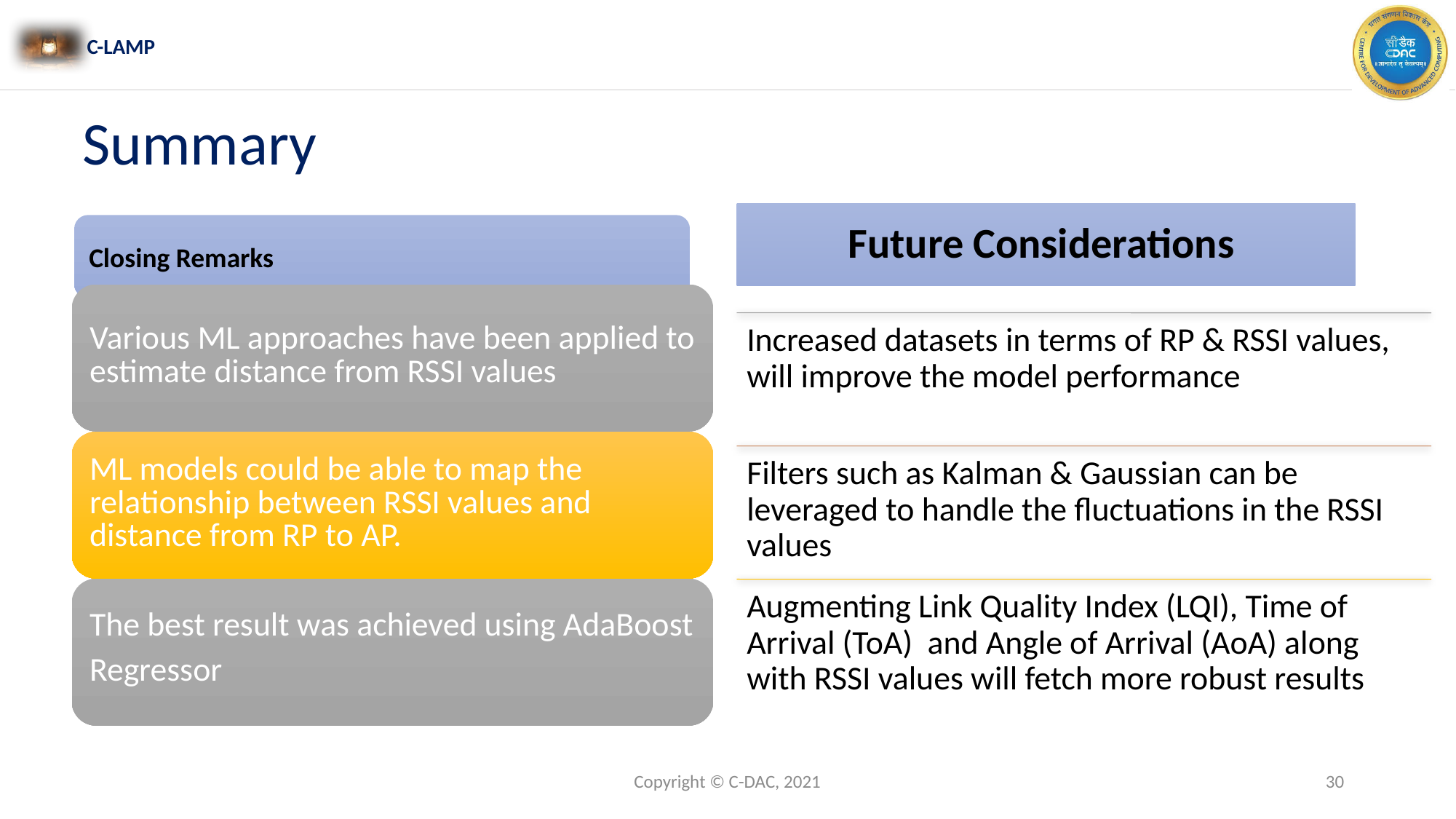

# Summary
Future Considerations
Closing Remarks
Various ML approaches have been applied to estimate distance from RSSI values
ML models could be able to map the relationship between RSSI values and distance from RP to AP.
The best result was achieved using AdaBoost Regressor
Increased datasets in terms of RP & RSSI values, will improve the model performance
Filters such as Kalman & Gaussian can be leveraged to handle the fluctuations in the RSSI values
Augmenting Link Quality Index (LQI), Time of Arrival (ToA)  and Angle of Arrival (AoA) along with RSSI values will fetch more robust results
Copyright © C-DAC, 2021
30